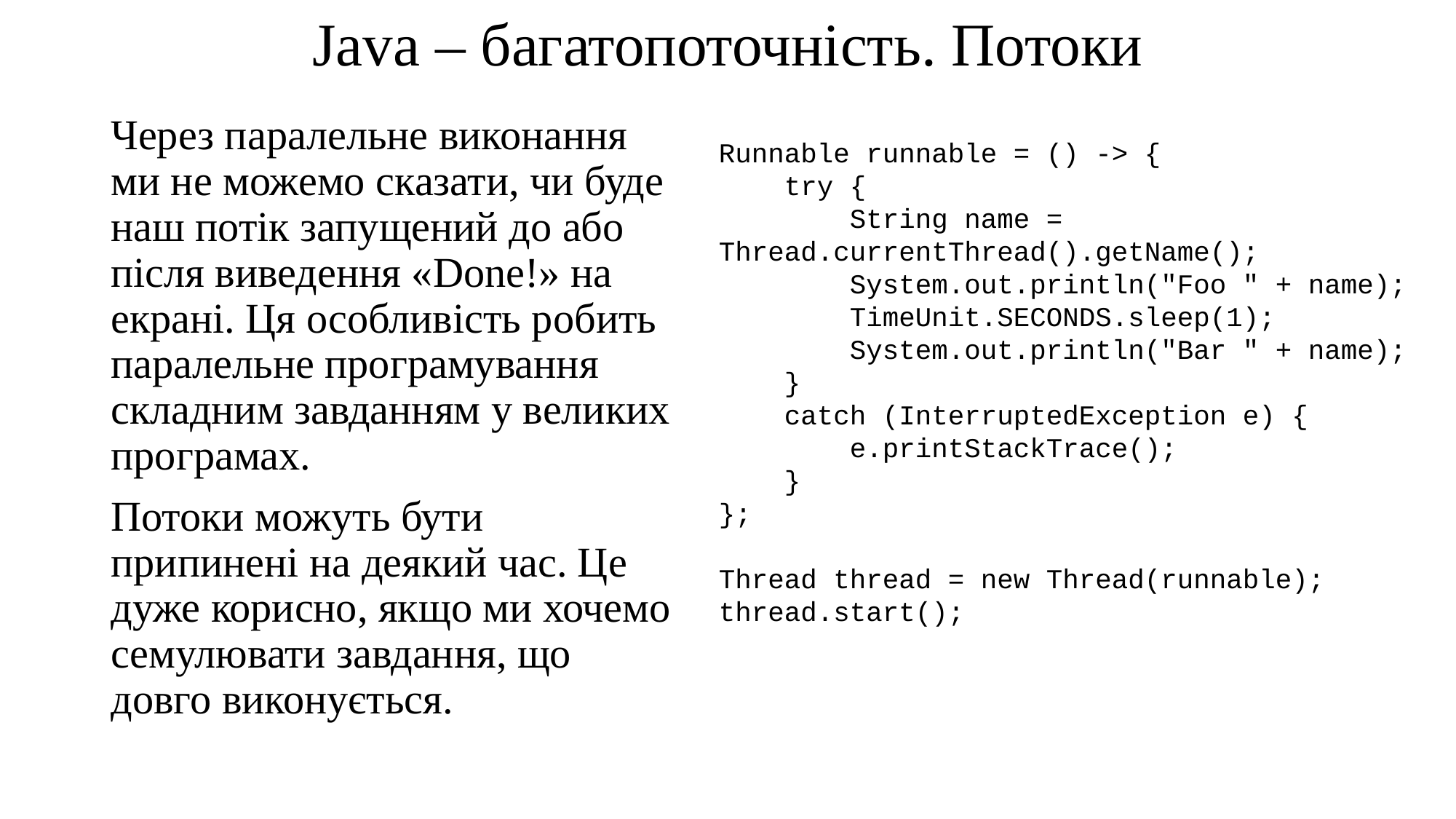

Java – багатопоточність. Потоки
Через паралельне виконання ми не можемо сказати, чи буде наш потік запущений до або після виведення «Done!» на екрані. Ця особливість робить паралельне програмування складним завданням у великих програмах.
Потоки можуть бути припинені на деякий час. Це дуже корисно, якщо ми хочемо семулювати завдання, що довго виконується.
Runnable runnable = () -> {
    try {
        String name = Thread.currentThread().getName();
        System.out.println("Foo " + name);
        TimeUnit.SECONDS.sleep(1);
        System.out.println("Bar " + name);
    }
    catch (InterruptedException e) {
        e.printStackTrace();
    }
};

Thread thread = new Thread(runnable);
thread.start();